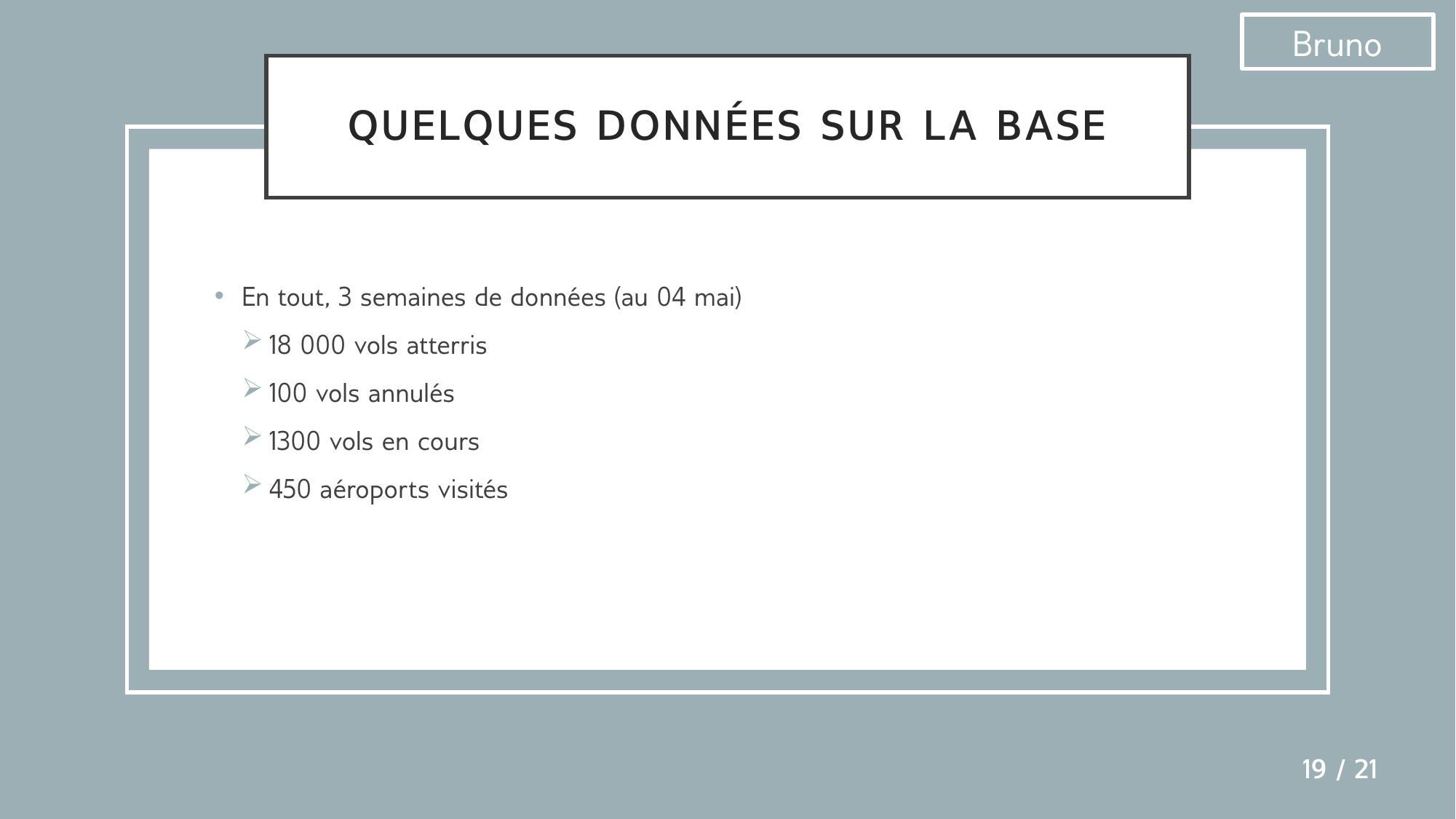

Bruno
# Quelques Données sur la base

En tout, 3 semaines de données (au 04 mai)
18 000 vols atterris
100 vols annulés
1300 vols en cours
450 aéroports visités

19 / 21